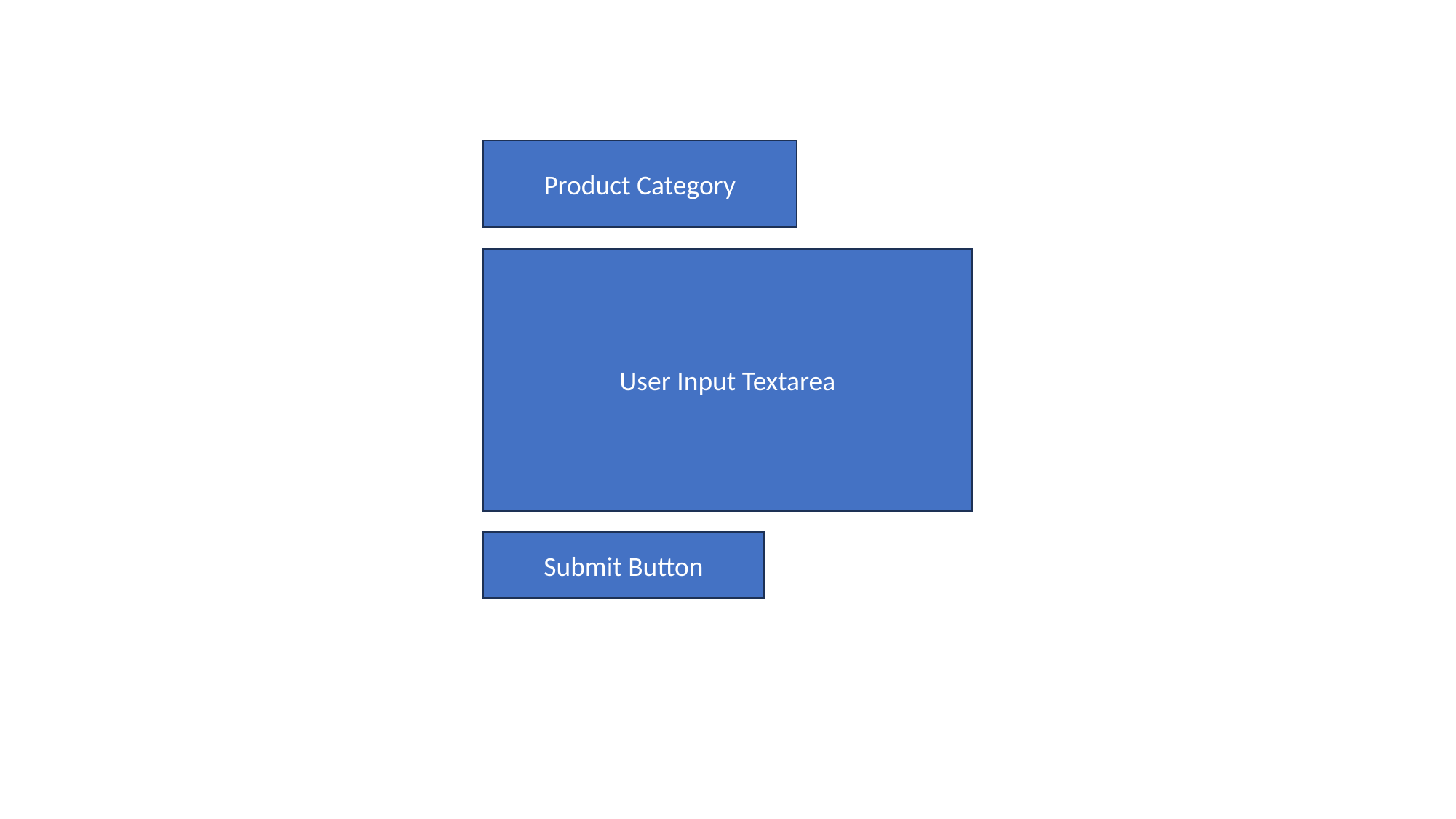

Product Category
User Input Textarea
Submit Button